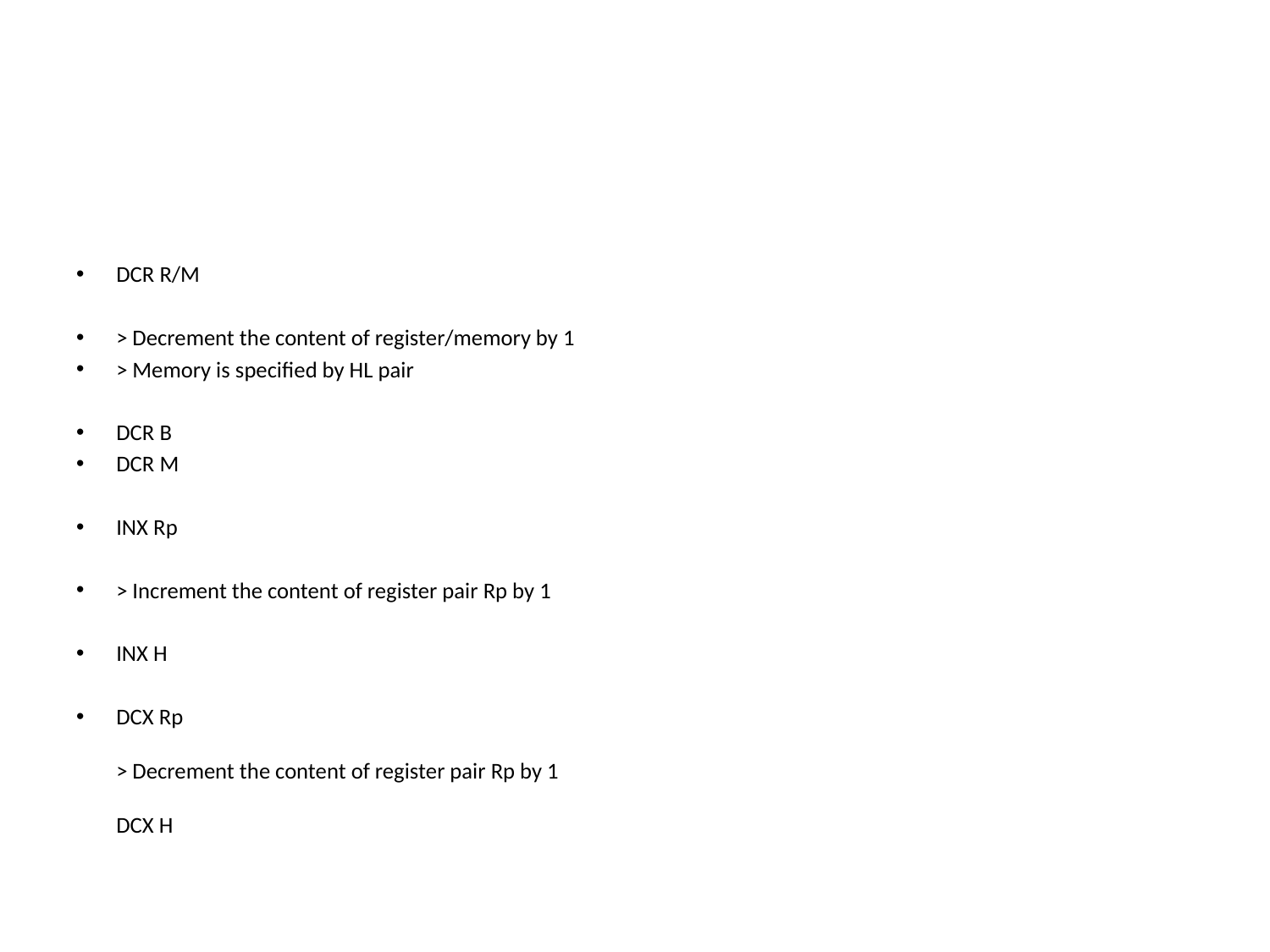

#

DCR R/M

> Decrement the content of register/memory by 1
> Memory is specified by HL pair

DCR B
DCR M

INX Rp

> Increment the content of register pair Rp by 1

INX H

DCX Rp
> Decrement the content of register pair Rp by 1
DCX H